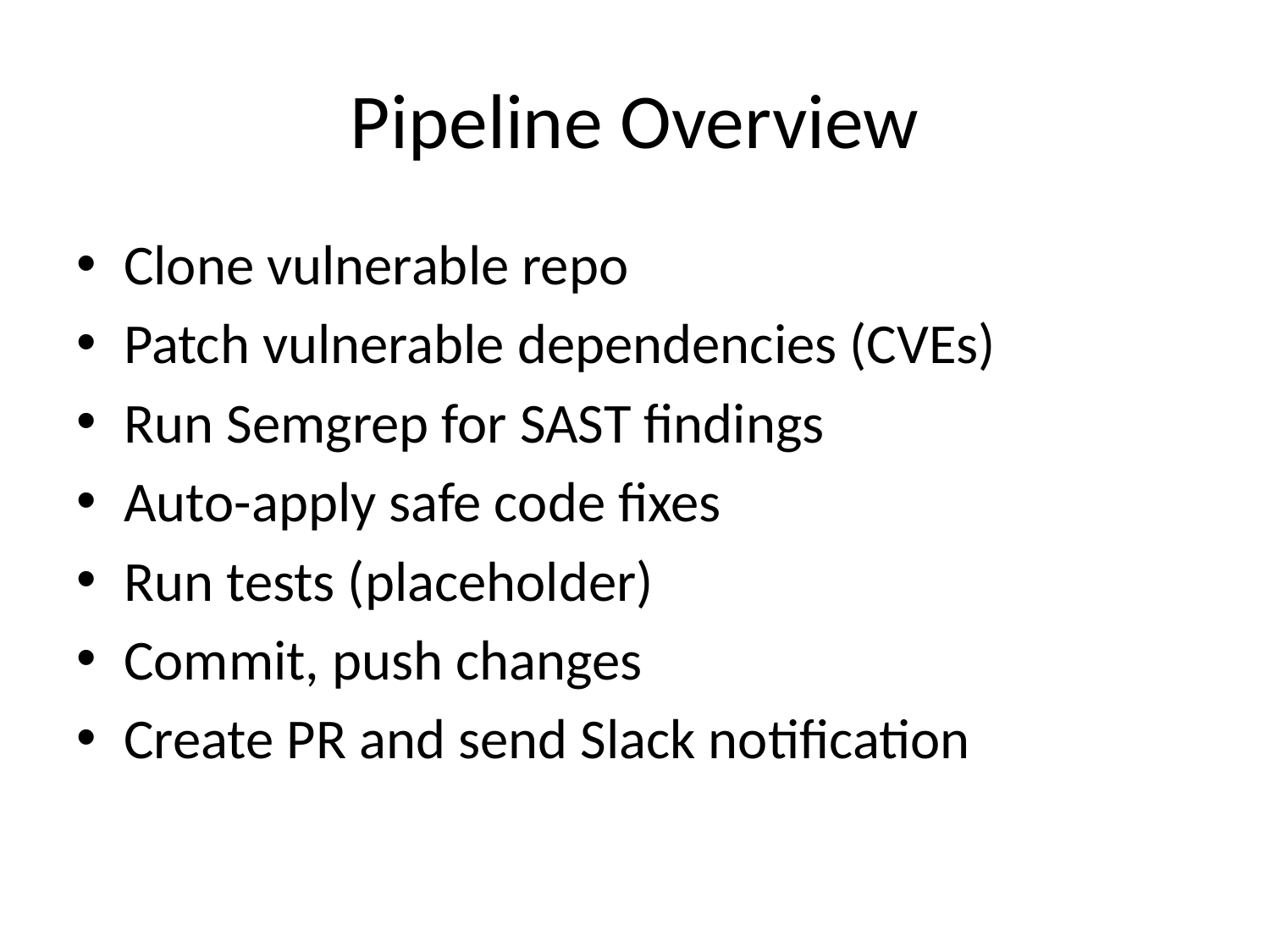

# Pipeline Overview
Clone vulnerable repo
Patch vulnerable dependencies (CVEs)
Run Semgrep for SAST findings
Auto-apply safe code fixes
Run tests (placeholder)
Commit, push changes
Create PR and send Slack notification